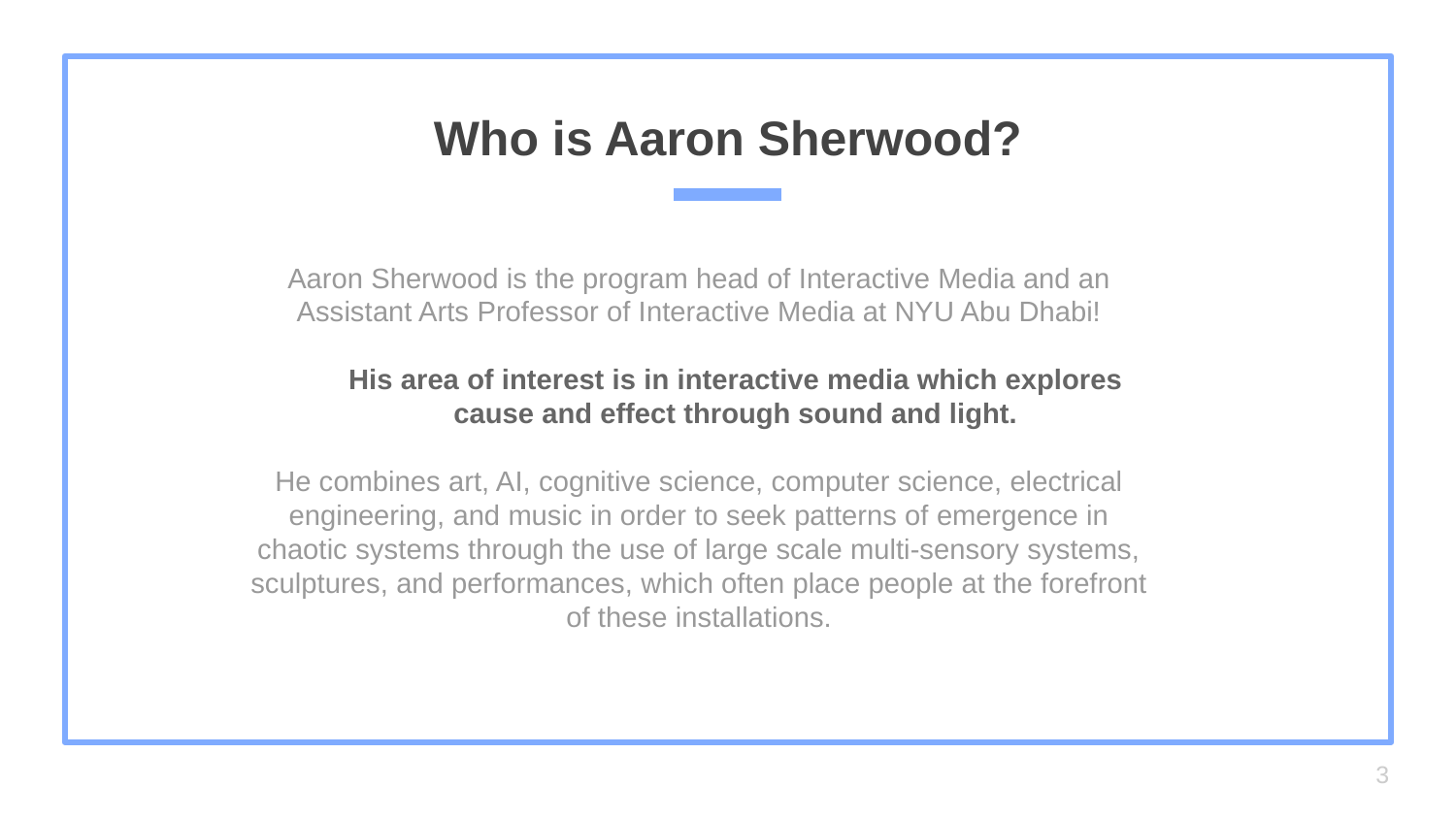

# Who is Aaron Sherwood?
Aaron Sherwood is the program head of Interactive Media and an Assistant Arts Professor of Interactive Media at NYU Abu Dhabi!

His area of interest is in interactive media which explores cause and effect through sound and light.

He combines art, AI, cognitive science, computer science, electrical engineering, and music in order to seek patterns of emergence in chaotic systems through the use of large scale multi-sensory systems, sculptures, and performances, which often place people at the forefront of these installations.
3